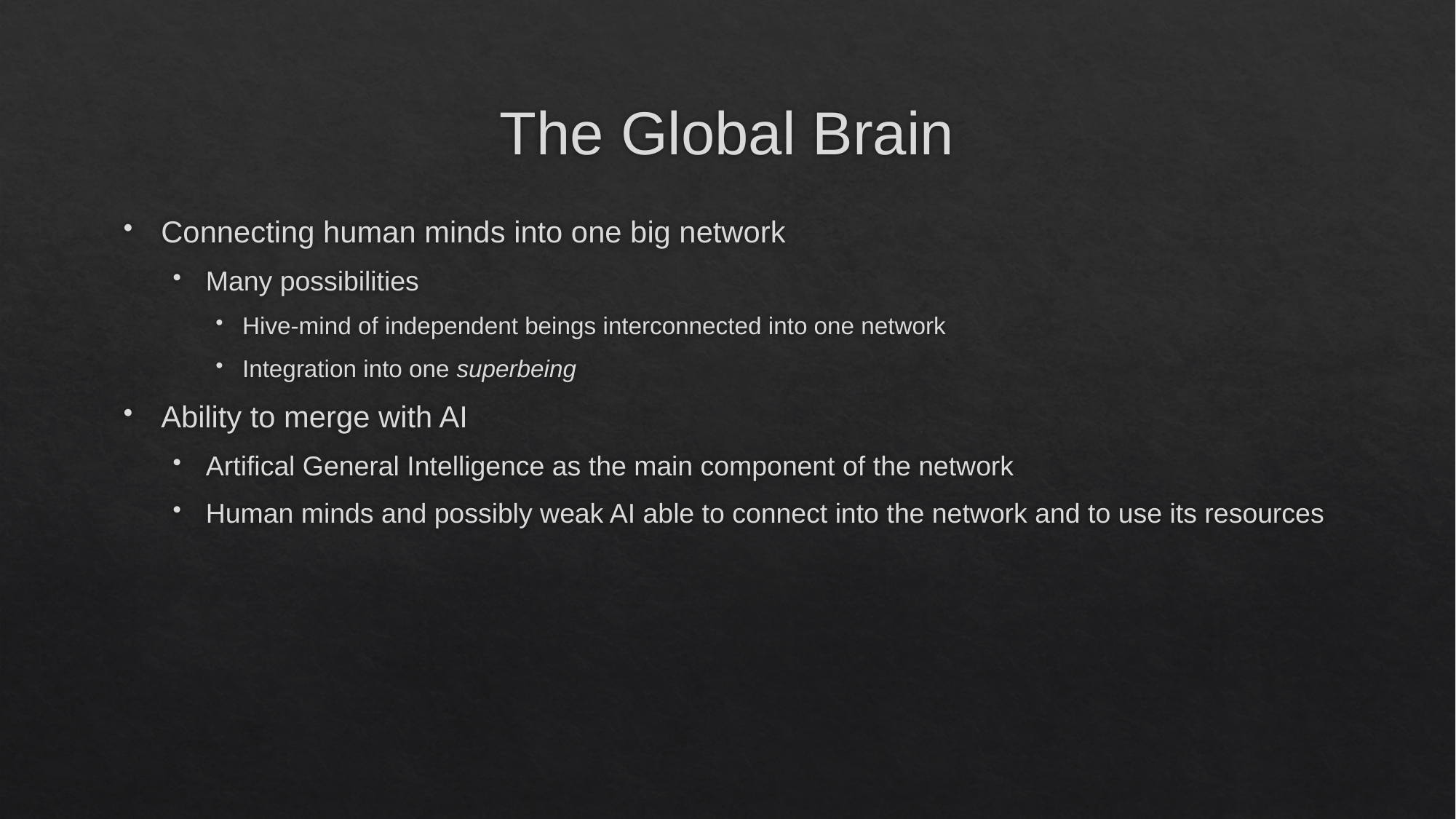

# The Global Brain
Connecting human minds into one big network
Many possibilities
Hive-mind of independent beings interconnected into one network
Integration into one superbeing
Ability to merge with AI
Artifical General Intelligence as the main component of the network
Human minds and possibly weak AI able to connect into the network and to use its resources